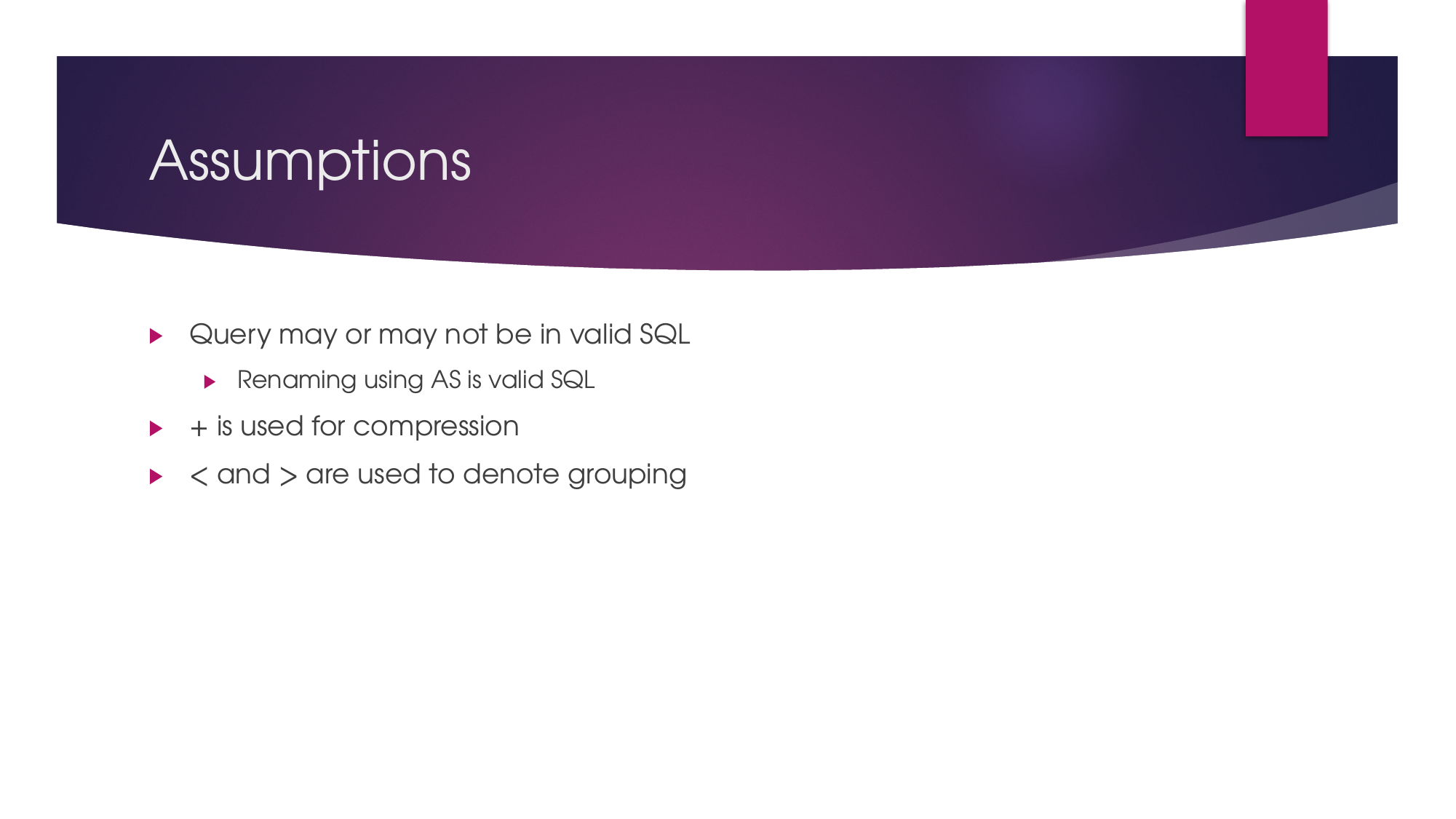

# Assumptions
Query may or may not be in valid SQL
Renaming using AS is valid SQL
+ is used for compression
< and > are used to denote grouping